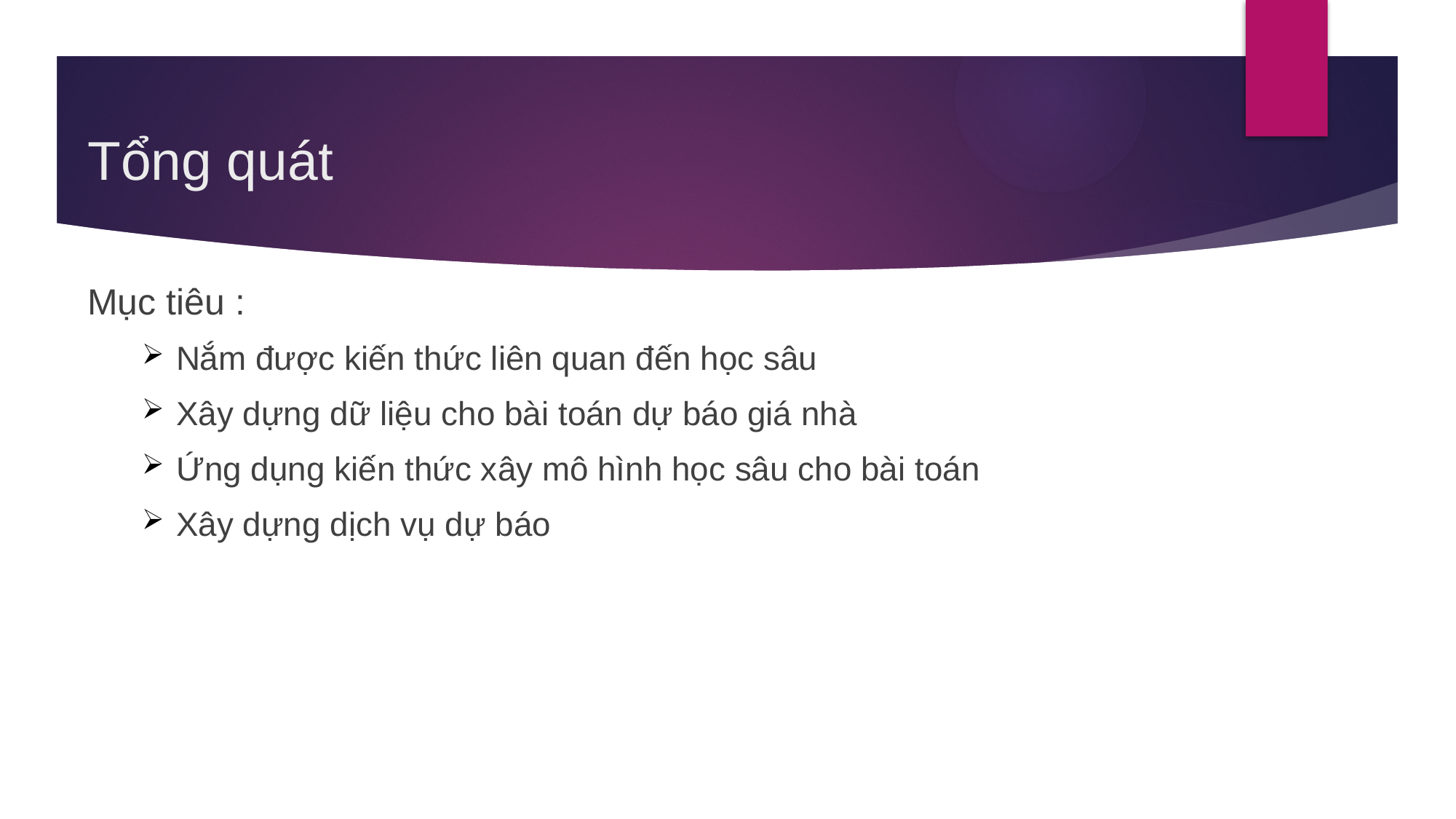

# Tổng quát
Mục tiêu :
Nắm được kiến thức liên quan đến học sâu
Xây dựng dữ liệu cho bài toán dự báo giá nhà
Ứng dụng kiến thức xây mô hình học sâu cho bài toán
Xây dựng dịch vụ dự báo